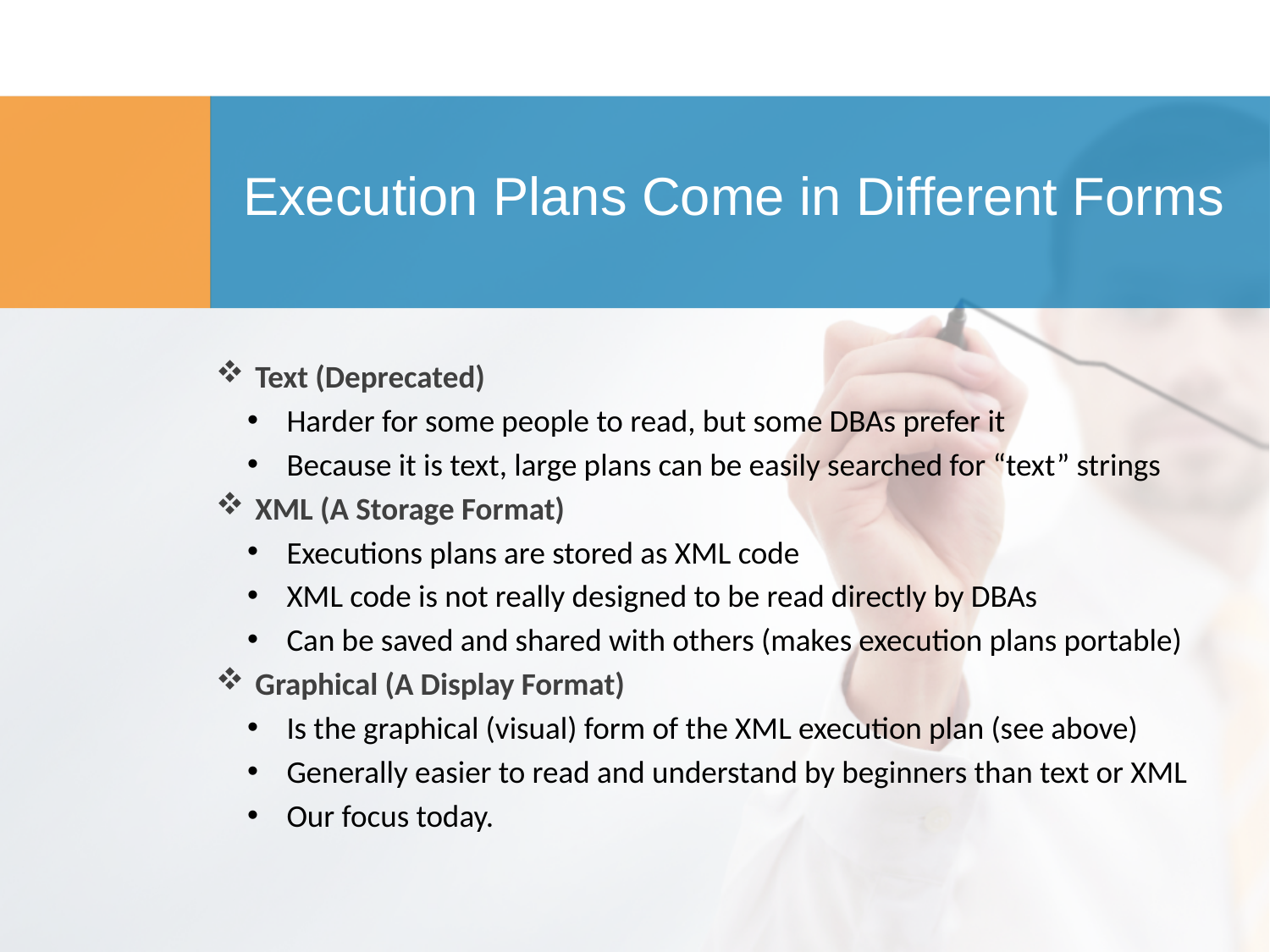

# Execution Plans Come in Different Forms
Text (Deprecated)
Harder for some people to read, but some DBAs prefer it
Because it is text, large plans can be easily searched for “text” strings
XML (A Storage Format)
Executions plans are stored as XML code
XML code is not really designed to be read directly by DBAs
Can be saved and shared with others (makes execution plans portable)
Graphical (A Display Format)
Is the graphical (visual) form of the XML execution plan (see above)
Generally easier to read and understand by beginners than text or XML
Our focus today.